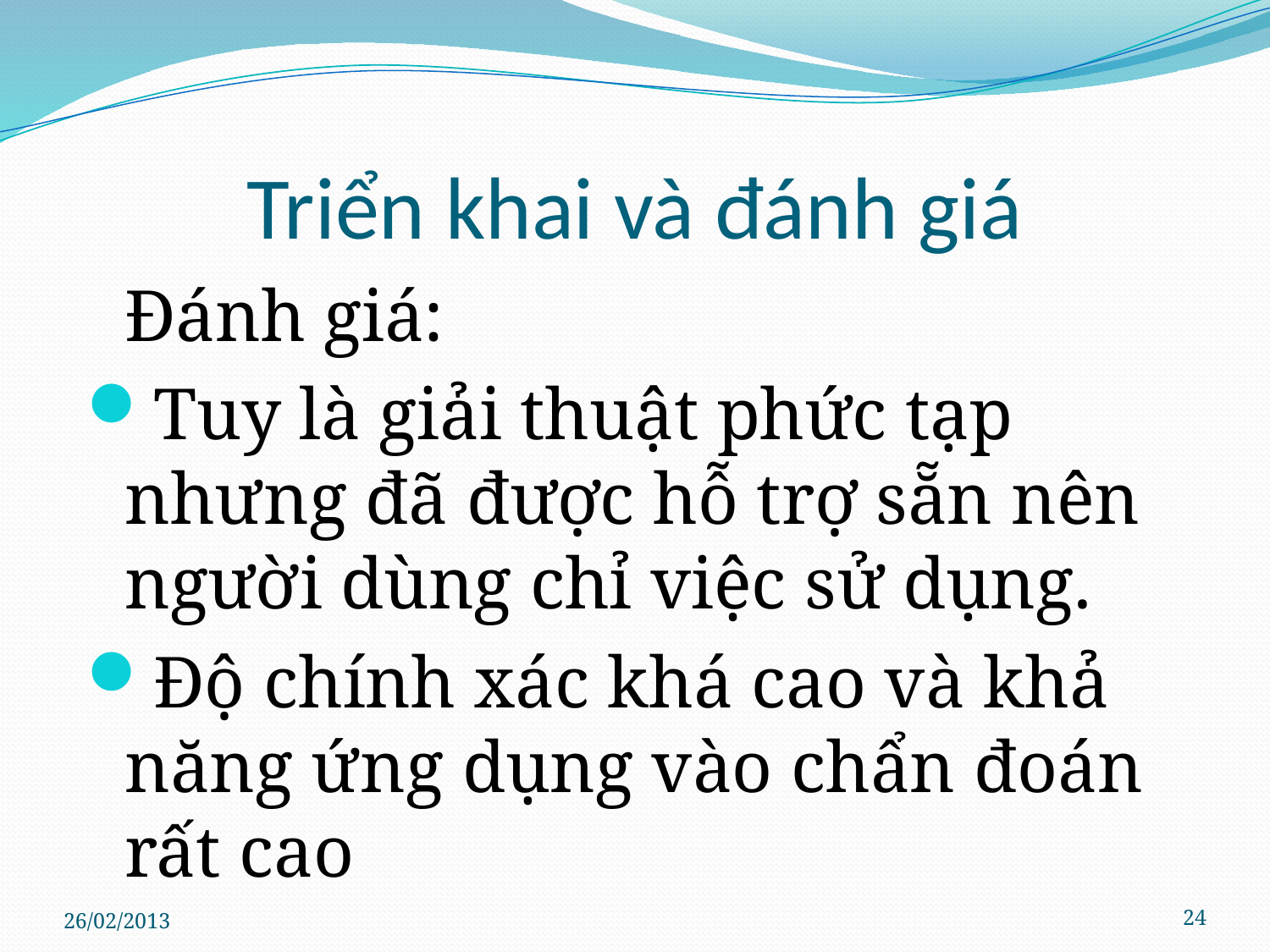

# Triển khai và đánh giá
	Đánh giá:
Tuy là giải thuật phức tạp nhưng đã được hỗ trợ sẵn nên người dùng chỉ việc sử dụng.
Độ chính xác khá cao và khả năng ứng dụng vào chẩn đoán rất cao

26/02/2013
24